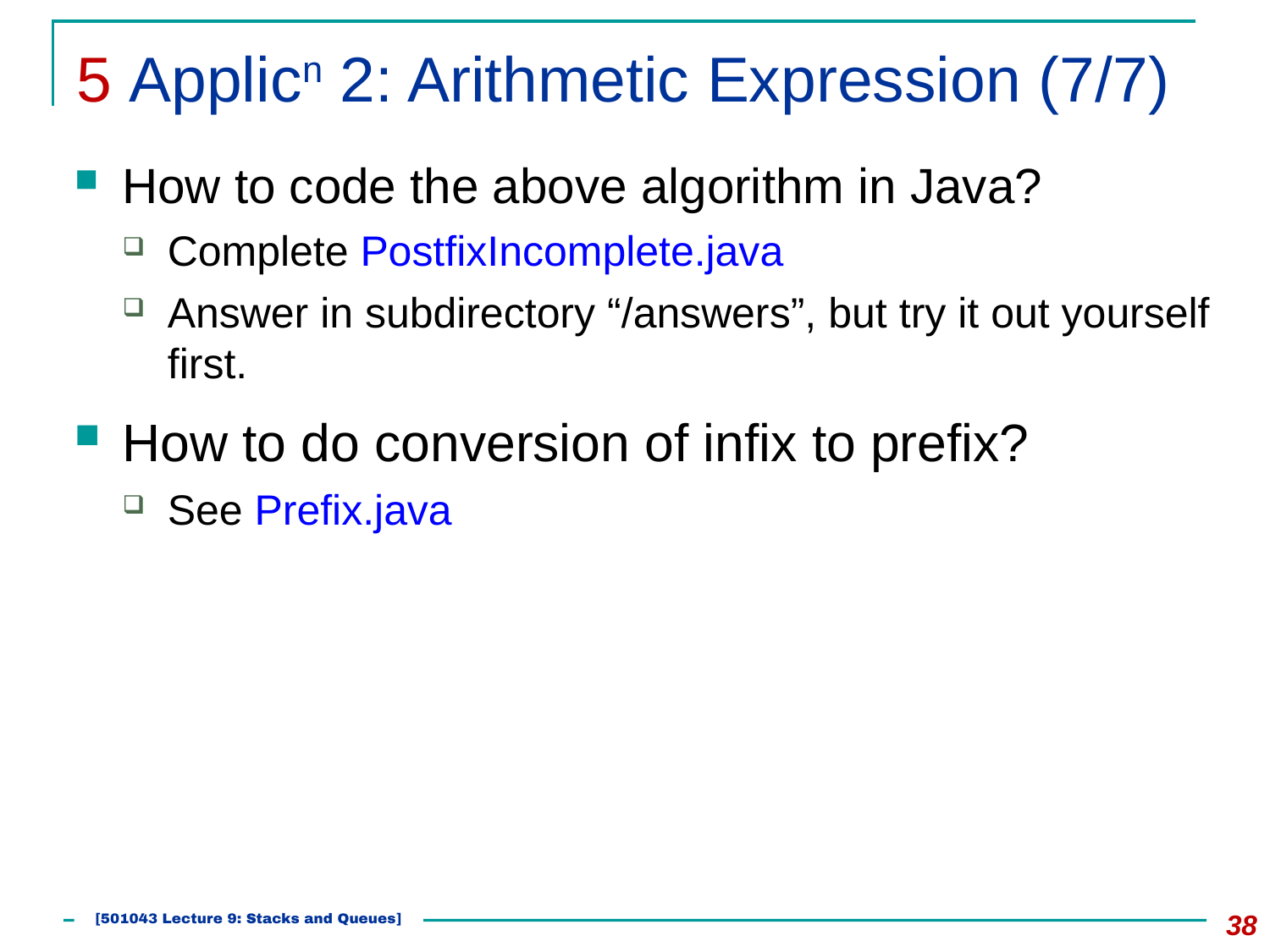

# 5 Applicn 2: Arithmetic Expression (7/7)
How to code the above algorithm in Java?
Complete PostfixIncomplete.java
Answer in subdirectory “/answers”, but try it out yourself first.
How to do conversion of infix to prefix?
See Prefix.java
38
[501043 Lecture 9: Stacks and Queues]